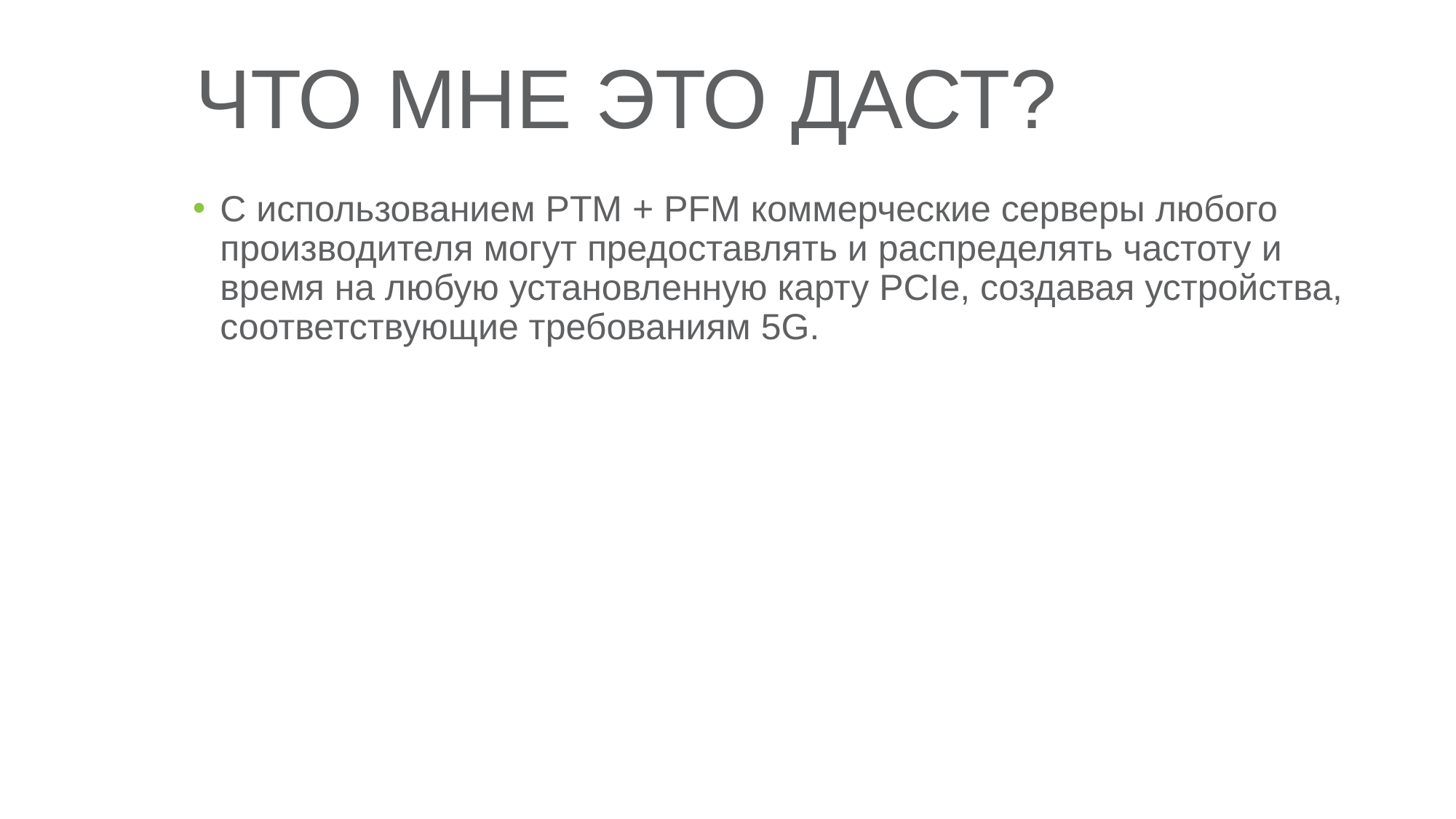

ЧТО МНЕ ЭТО ДАСТ?
С использованием PTM + PFM коммерческие серверы любого производителя могут предоставлять и распределять частоту и время на любую установленную карту PCIe, создавая устройства, соответствующие требованиям 5G.